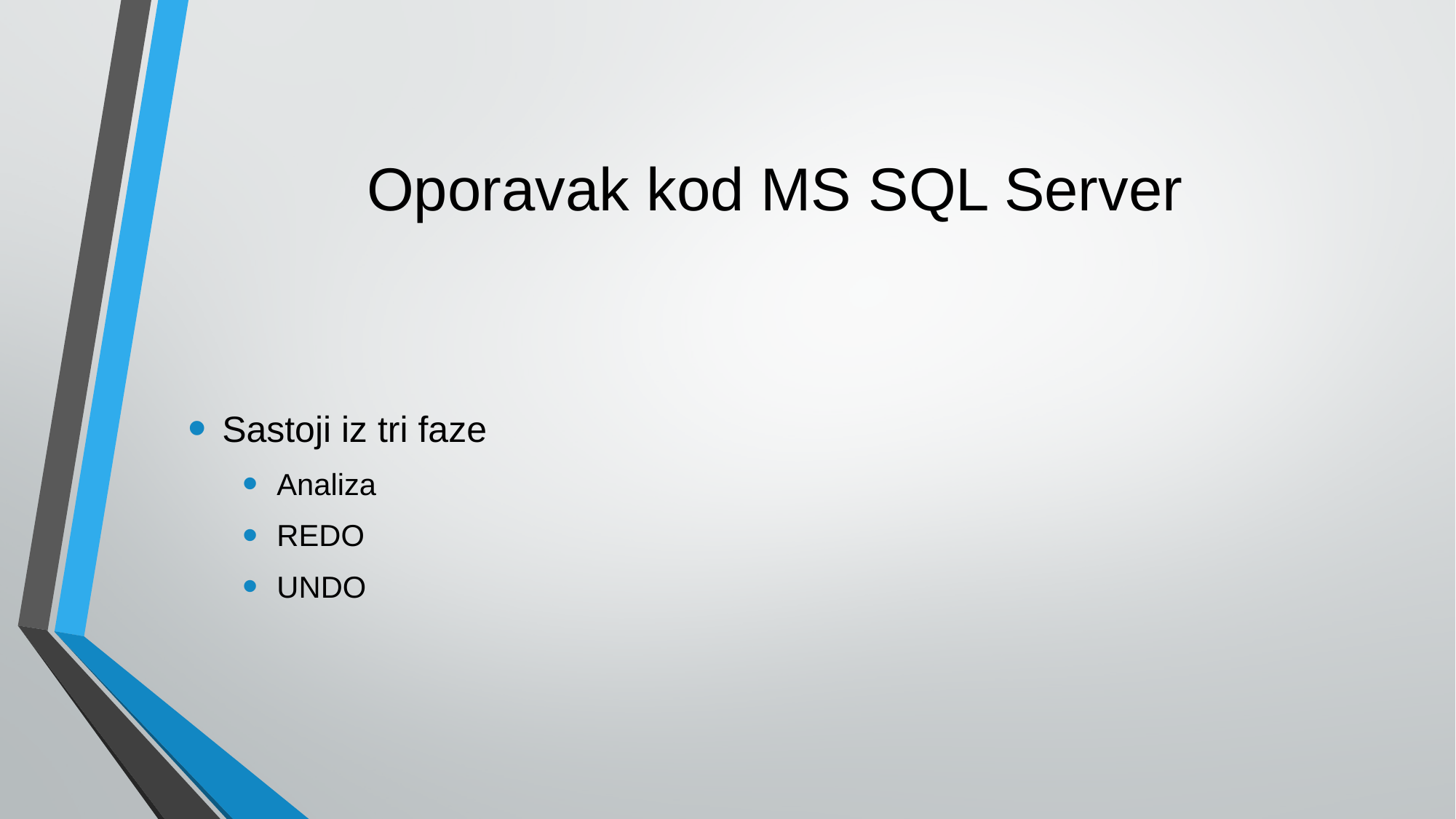

# Oporavak kod MS SQL Server
Sastoji iz tri faze
Analiza
REDO
UNDO